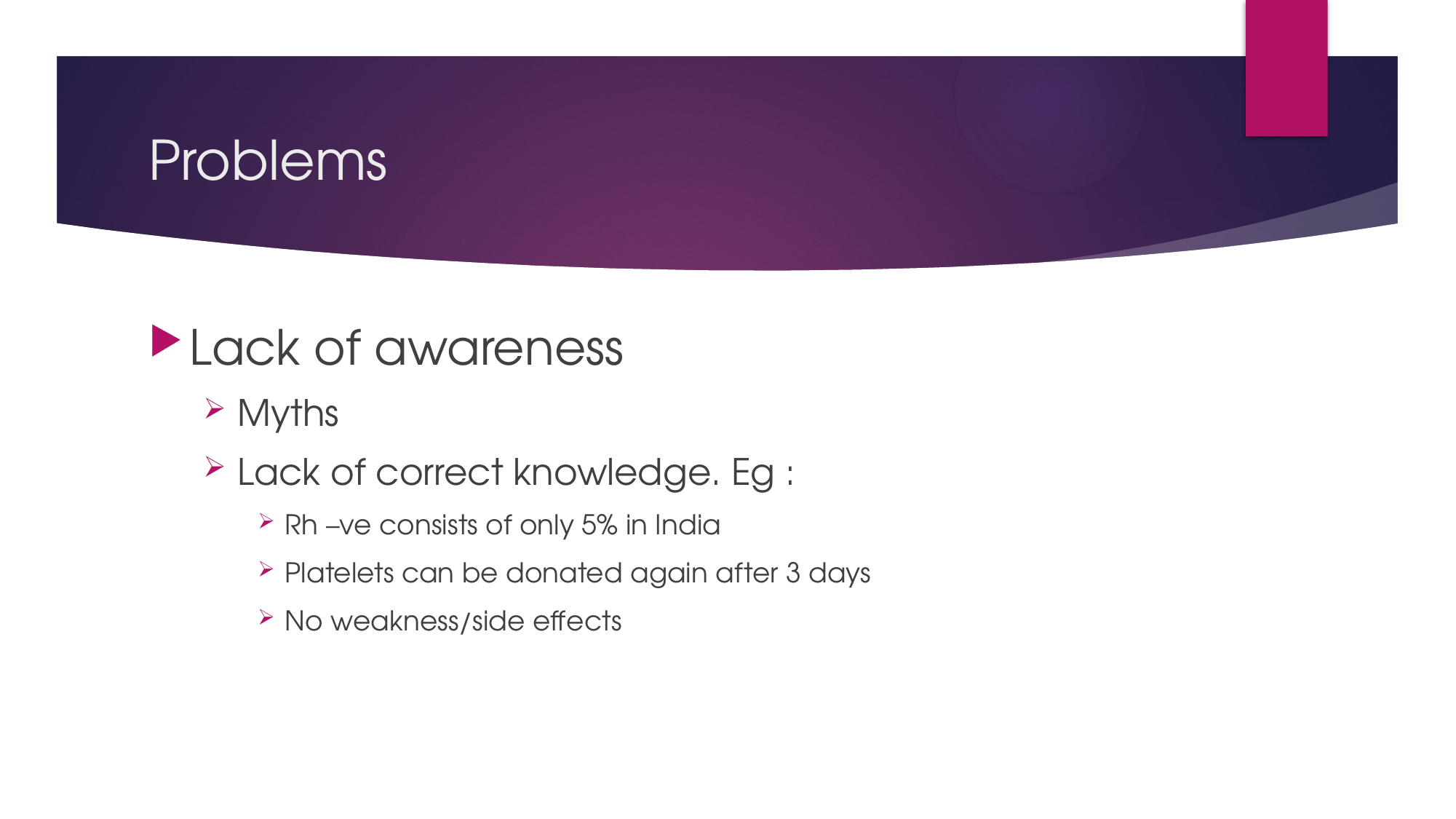

# Problems
Lack of awareness
Myths
Lack of correct knowledge. Eg :
Rh –ve consists of only 5% in India
Platelets can be donated again after 3 days
No weakness/side effects